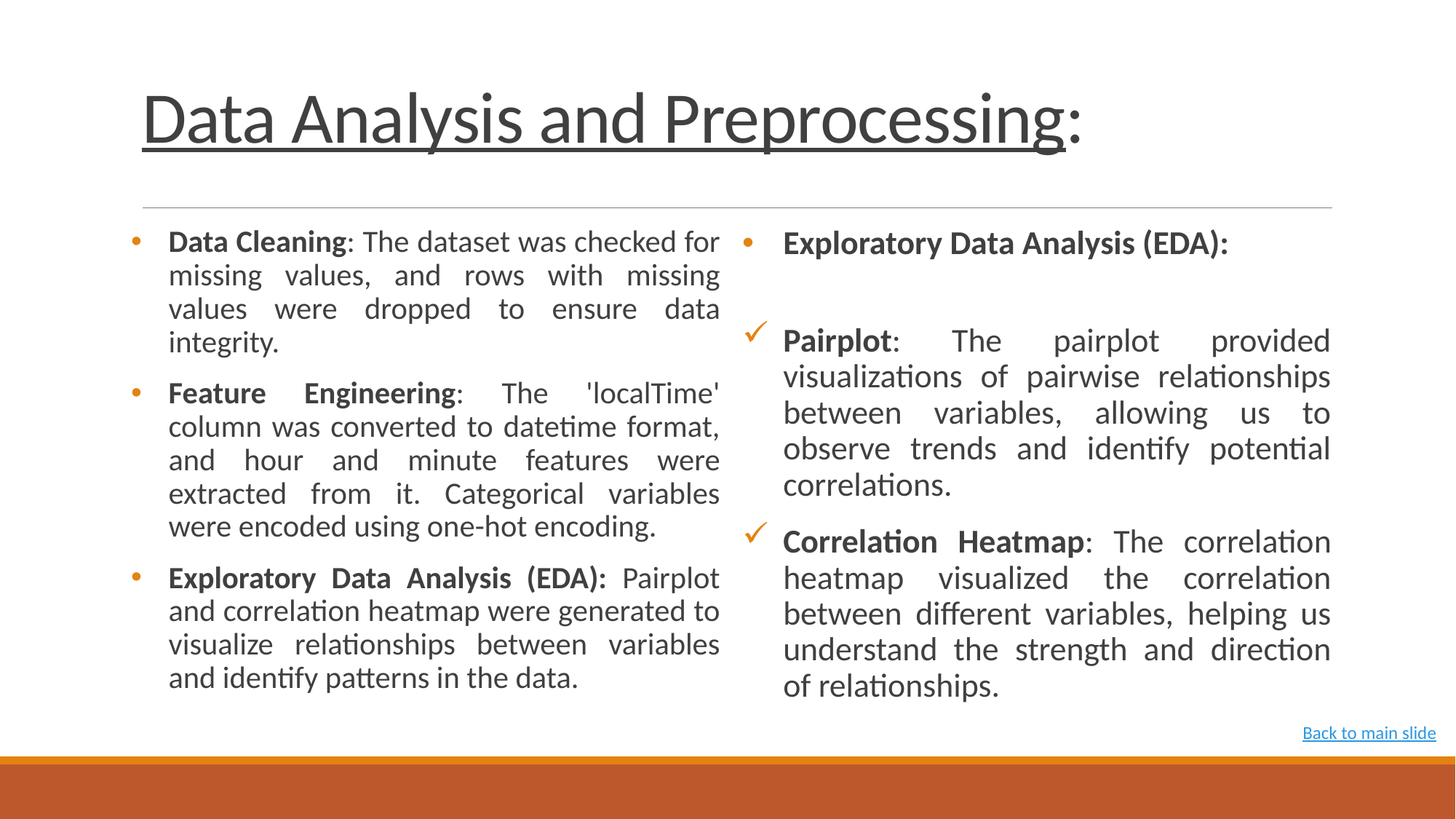

# Data Analysis and Preprocessing:
Data Cleaning: The dataset was checked for missing values, and rows with missing values were dropped to ensure data integrity.
Feature Engineering: The 'localTime' column was converted to datetime format, and hour and minute features were extracted from it. Categorical variables were encoded using one-hot encoding.
Exploratory Data Analysis (EDA): Pairplot and correlation heatmap were generated to visualize relationships between variables and identify patterns in the data.

Exploratory Data Analysis (EDA):
Pairplot: The pairplot provided visualizations of pairwise relationships between variables, allowing us to observe trends and identify potential correlations.
Correlation Heatmap: The correlation heatmap visualized the correlation between different variables, helping us understand the strength and direction of relationships.

Back to main slide